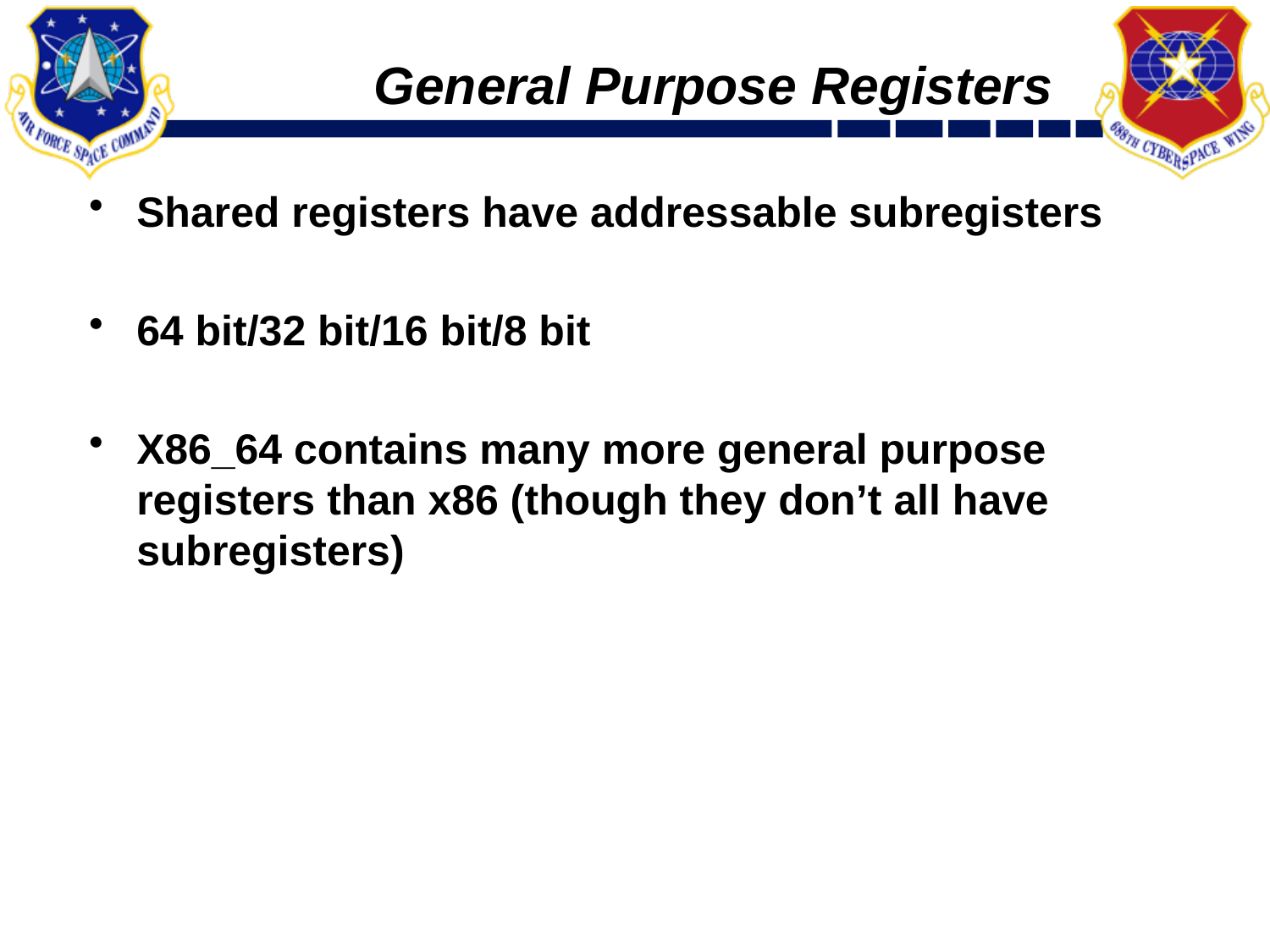

# General Purpose Registers
Shared registers have addressable subregisters

64 bit/32 bit/16 bit/8 bit

X86_64 contains many more general purpose registers than x86 (though they don’t all have subregisters)